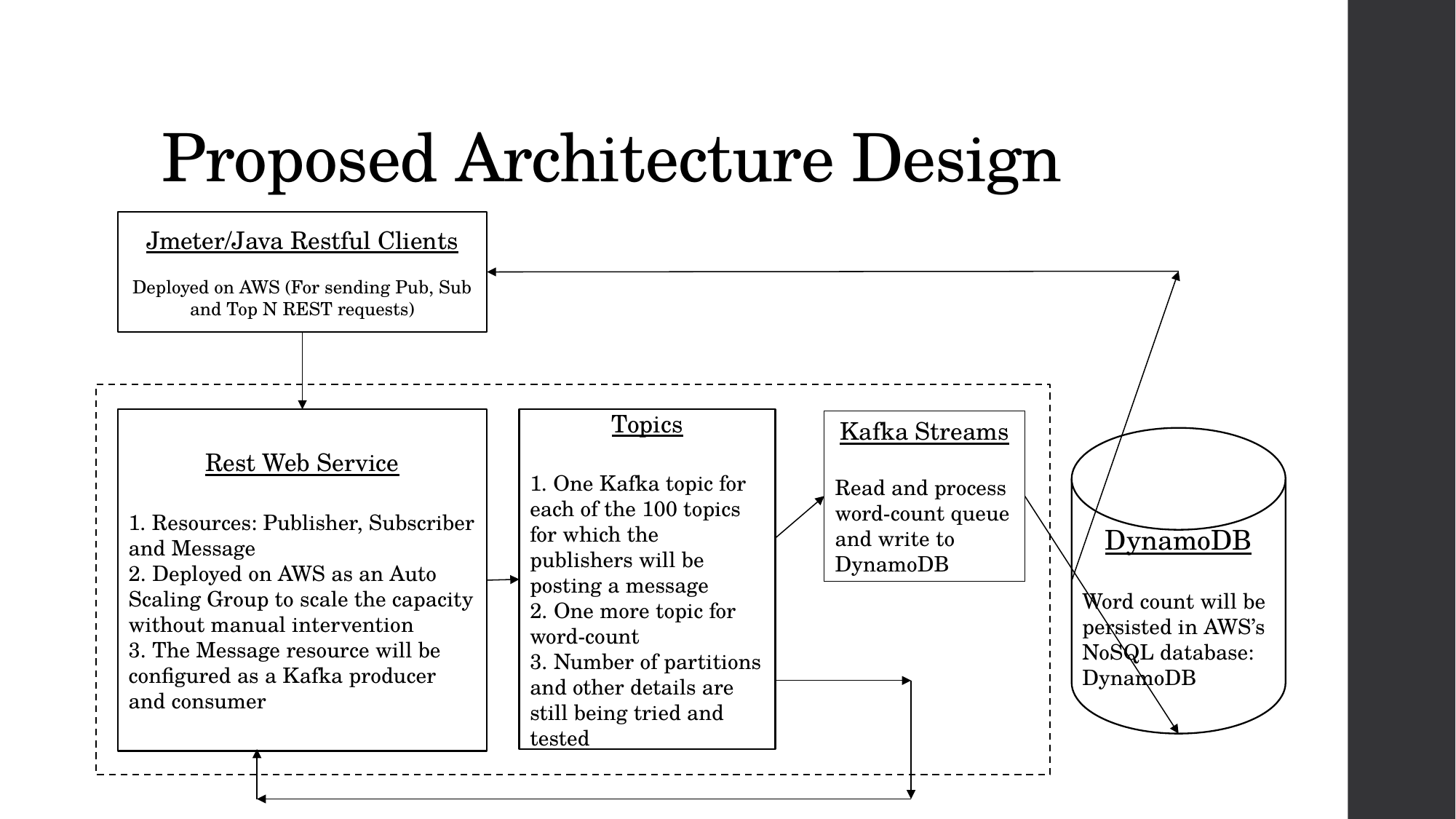

# Proposed Architecture Design
Jmeter/Java Restful Clients

Deployed on AWS (For sending Pub, Sub and Top N REST requests)

Rest Web Service

1. Resources: Publisher, Subscriber and Message
2. Deployed on AWS as an Auto Scaling Group to scale the capacity without manual intervention
3. The Message resource will be configured as a Kafka producer and consumer
Topics

1. One Kafka topic for each of the 100 topics for which the publishers will be posting a message
2. One more topic for word-count
3. Number of partitions and other details are still being tried and tested
Kafka Streams

Read and process word-count queue and write to DynamoDB
DynamoDB

Word count will be persisted in AWS’s NoSQL database: DynamoDB